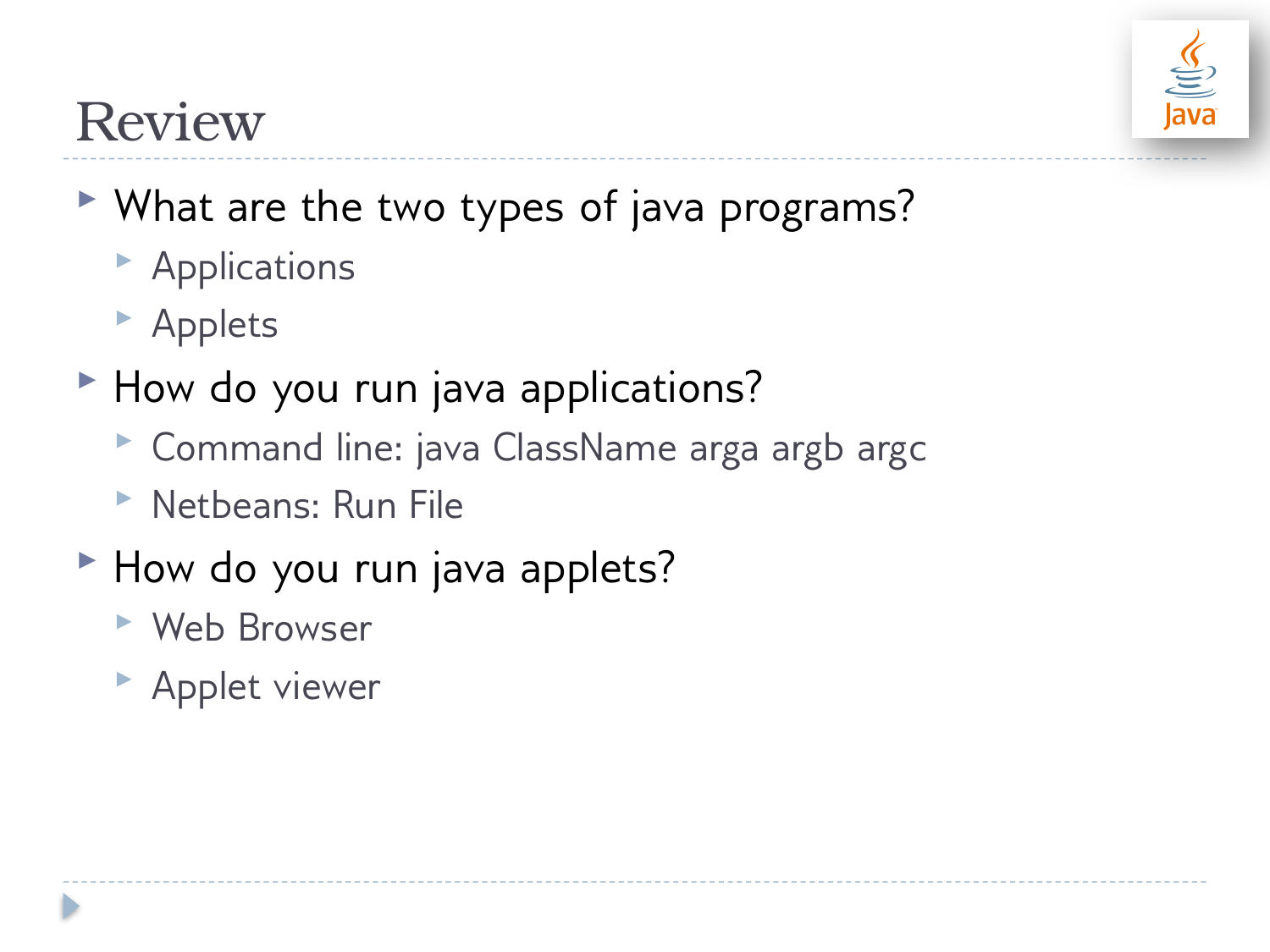

# Review
What are the two types of java programs?
Applications
Applets
How do you run java applications?
Command line: java ClassName arga argb argc
Netbeans: Run File
How do you run java applets?
Web Browser
Applet viewer